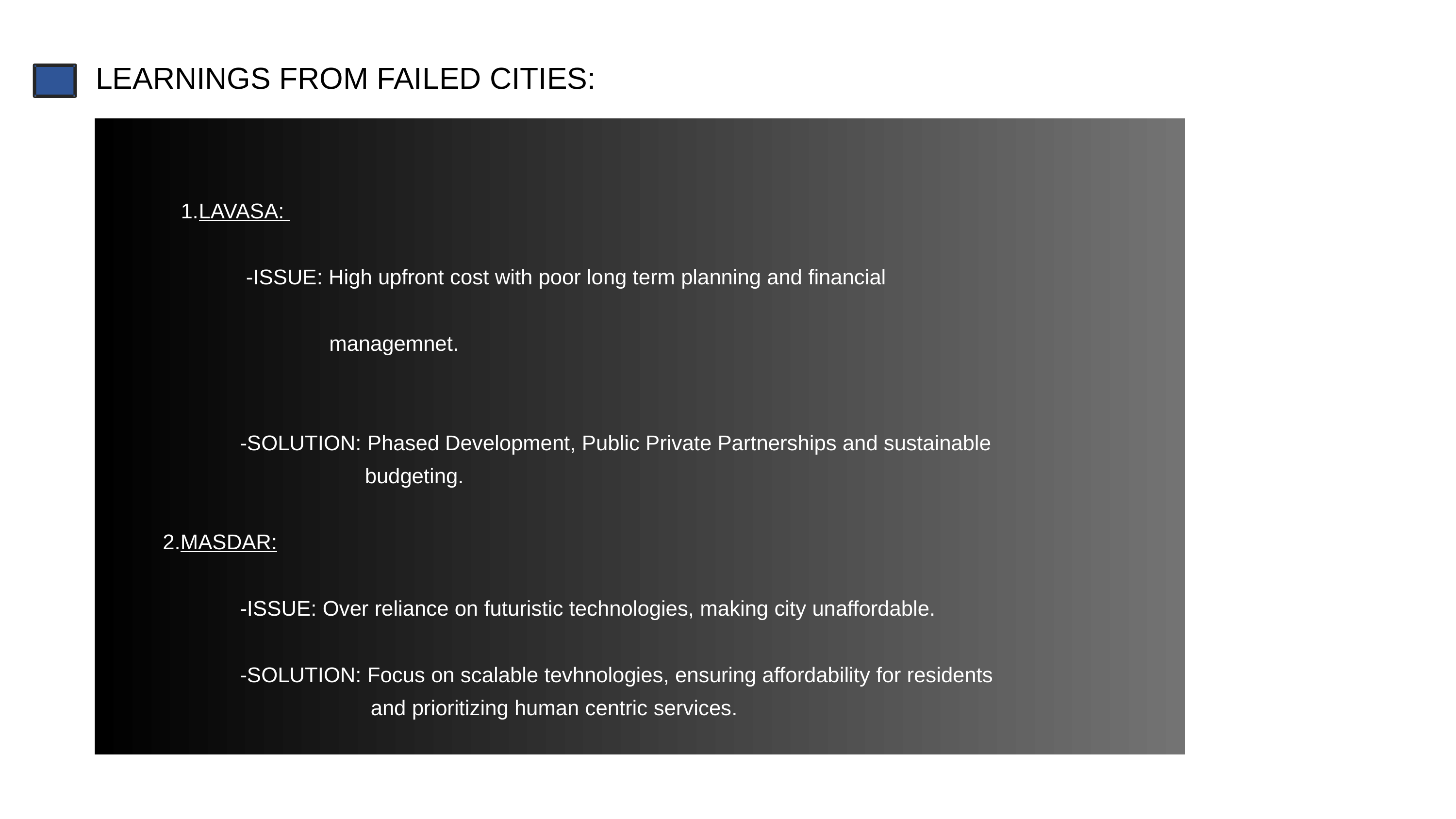

LEARNINGS FROM FAILED CITIES:

LAVASA:

              -ISSUE: High upfront cost with poor long term planning and financial
                            managemnet.

             -SOLUTION: Phased Development, Public Private Partnerships and sustainable
                                  budgeting.

2.MASDAR:

             -ISSUE: Over reliance on futuristic technologies, making city unaffordable.

             -SOLUTION: Focus on scalable tevhnologies, ensuring affordability for residents
                                   and prioritizing human centric services.